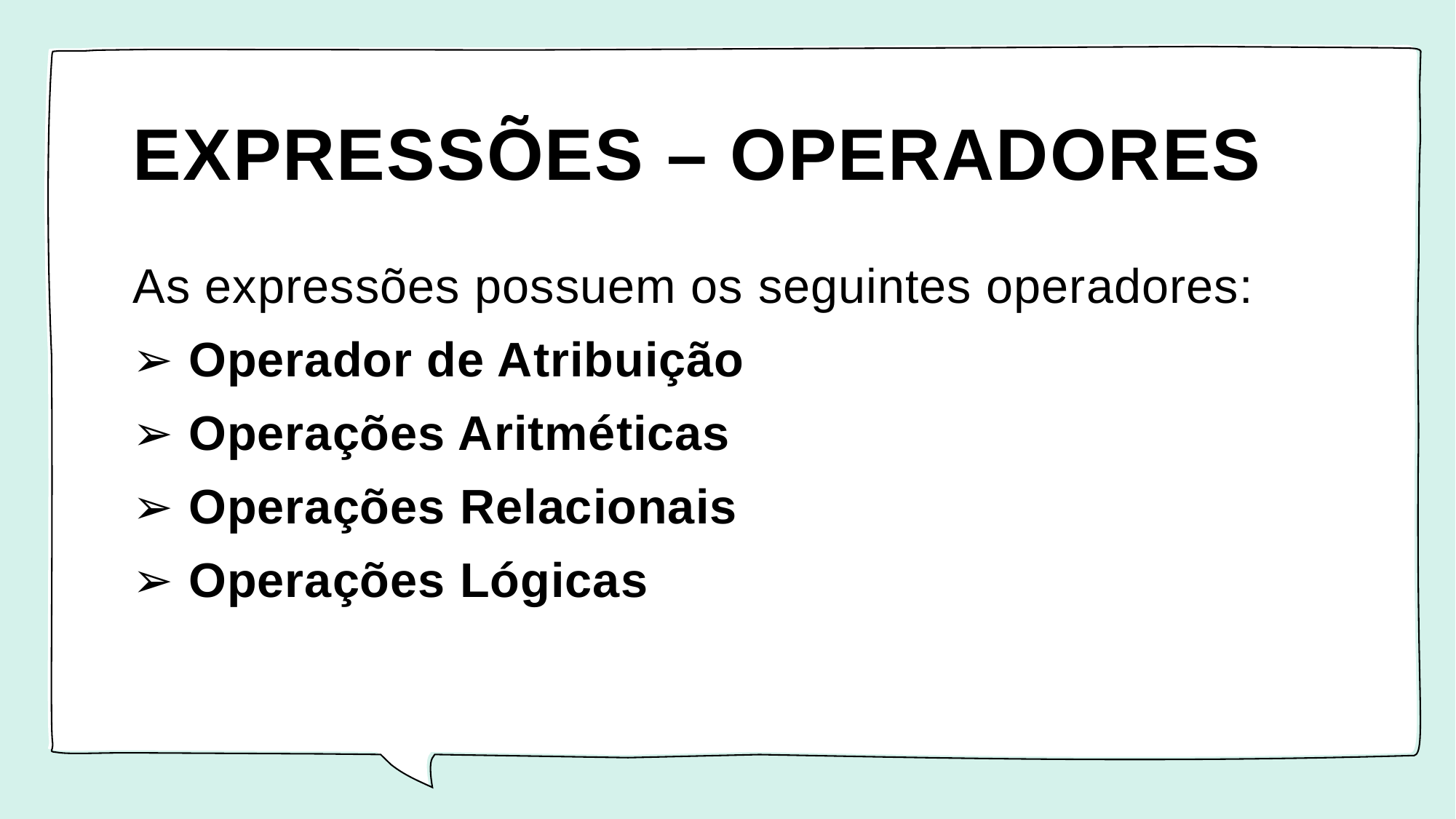

# EXPRESSÕES – OPERADORES
As expressões possuem os seguintes operadores:
➢ Operador de Atribuição
➢ Operações Aritméticas
➢ Operações Relacionais
➢ Operações Lógicas